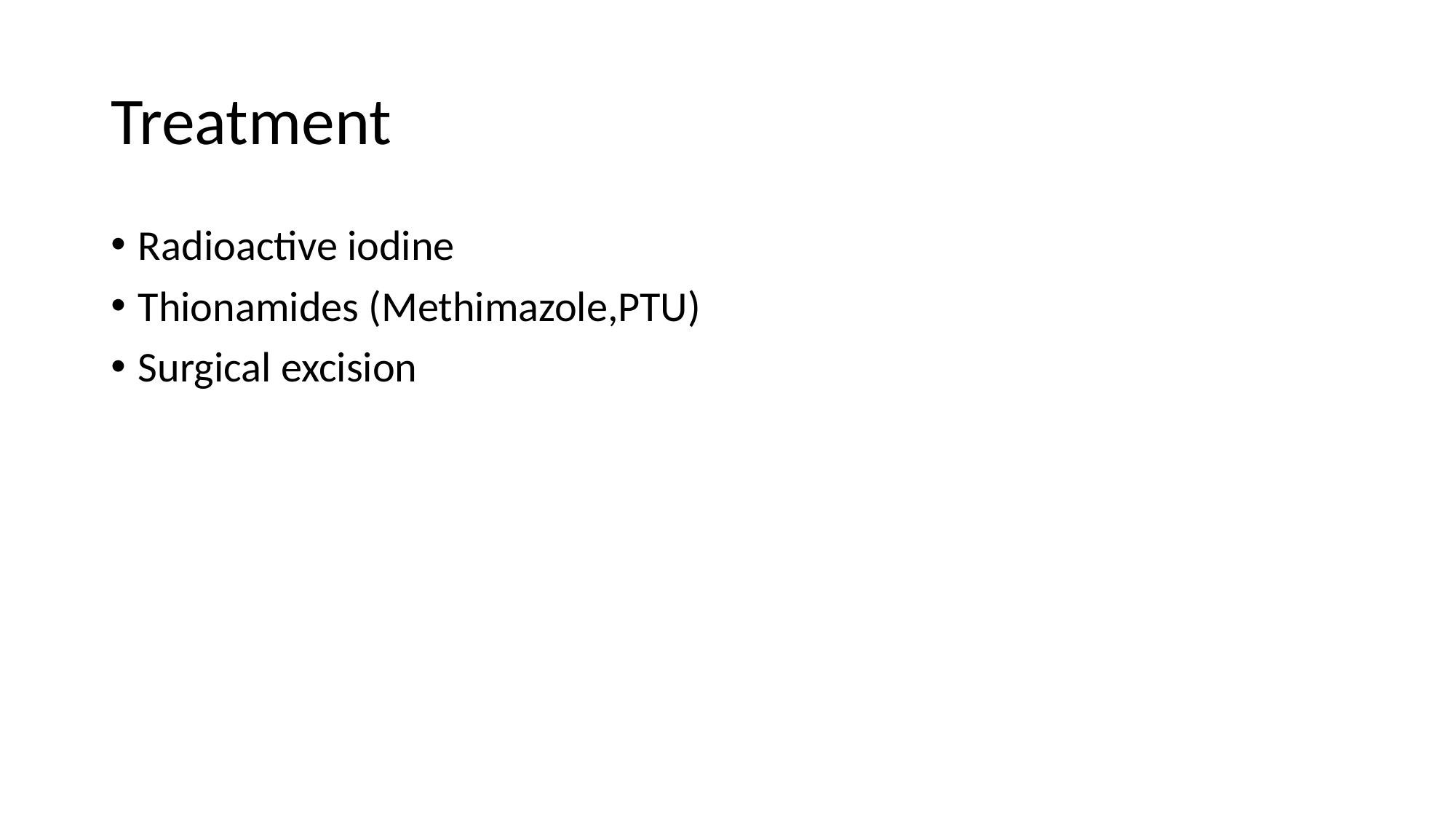

# Treatment
Radioactive iodine
Thionamides (Methimazole,PTU)
Surgical excision